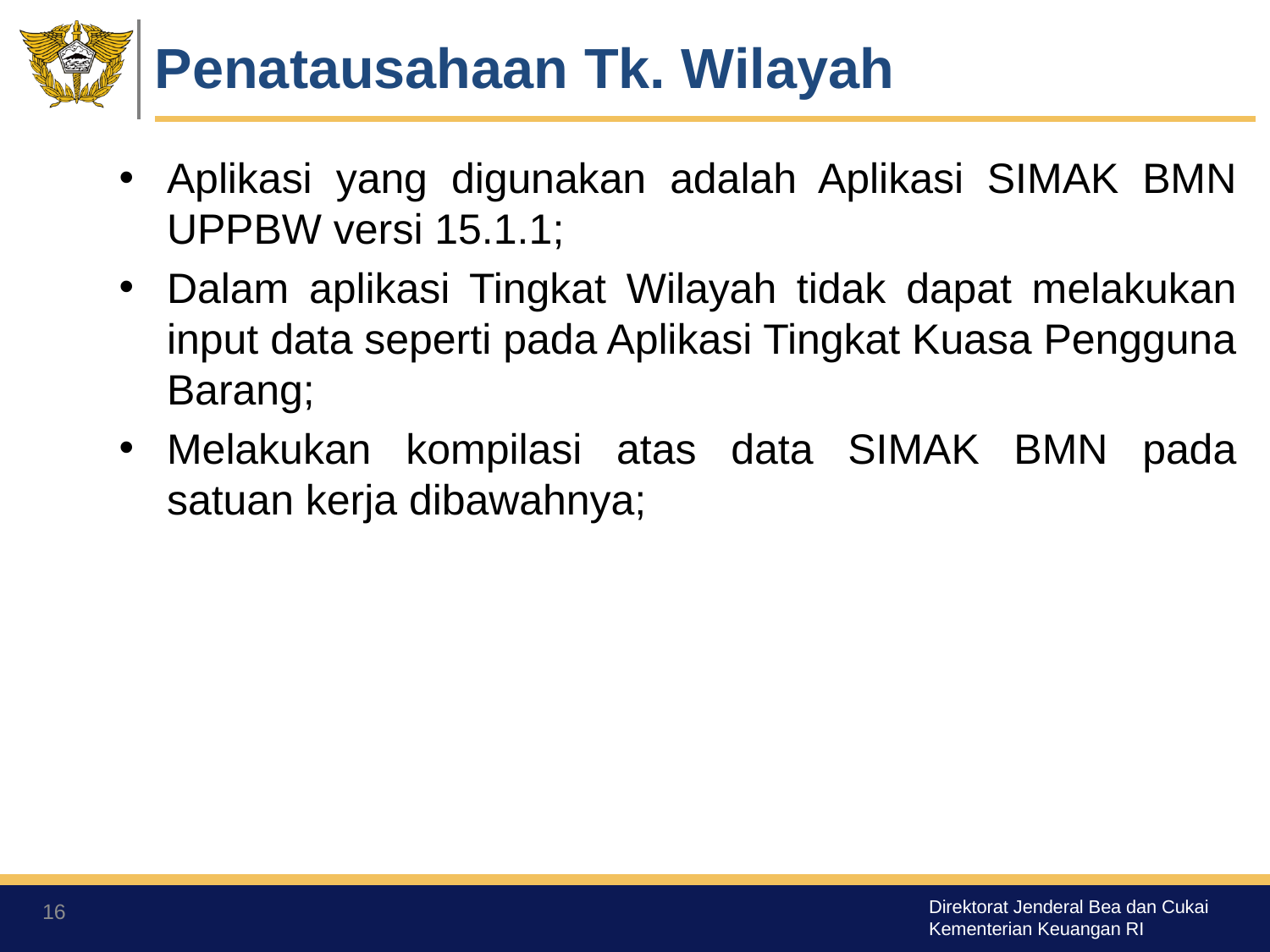

# Penatausahaan Tk. Wilayah
Aplikasi yang digunakan adalah Aplikasi SIMAK BMN UPPBW versi 15.1.1;
Dalam aplikasi Tingkat Wilayah tidak dapat melakukan input data seperti pada Aplikasi Tingkat Kuasa Pengguna Barang;
Melakukan kompilasi atas data SIMAK BMN pada satuan kerja dibawahnya;